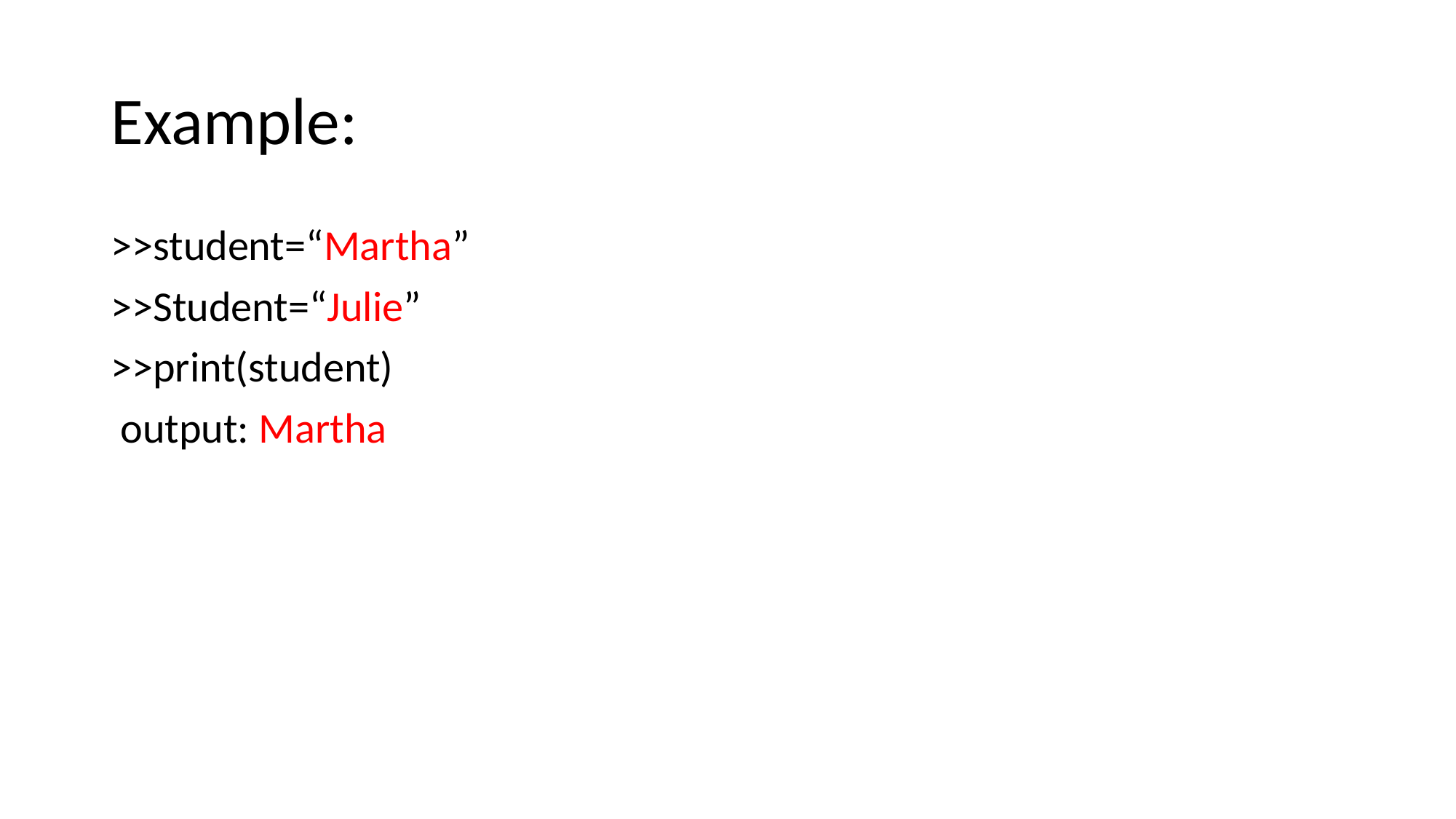

# Example:
>>student=“Martha”
>>Student=“Julie”
>>print(student)
 output: Martha